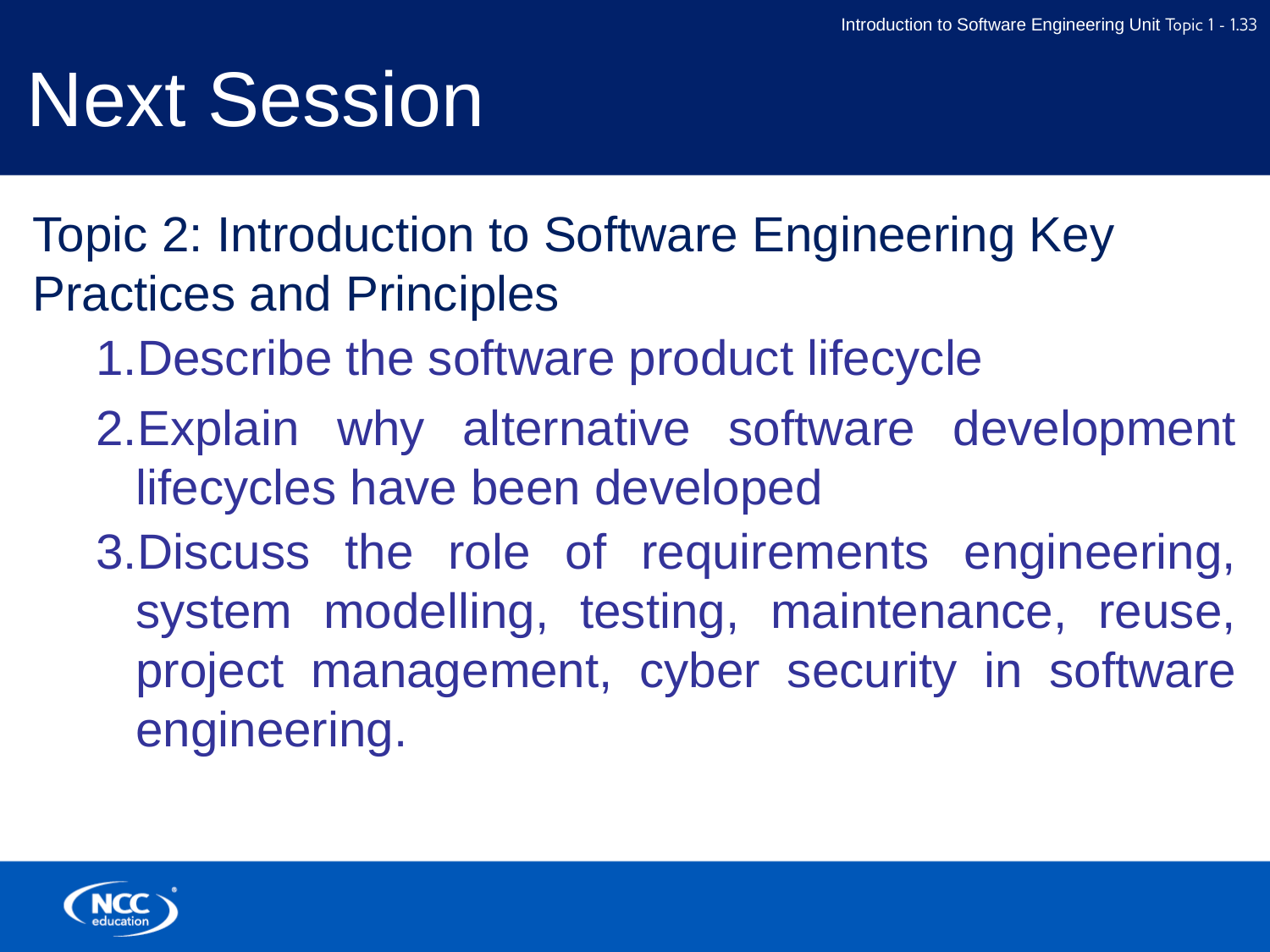

# Next Session
Topic 2: Introduction to Software Engineering Key Practices and Principles
Describe the software product lifecycle
Explain why alternative software development lifecycles have been developed
Discuss the role of requirements engineering, system modelling, testing, maintenance, reuse, project management, cyber security in software engineering.